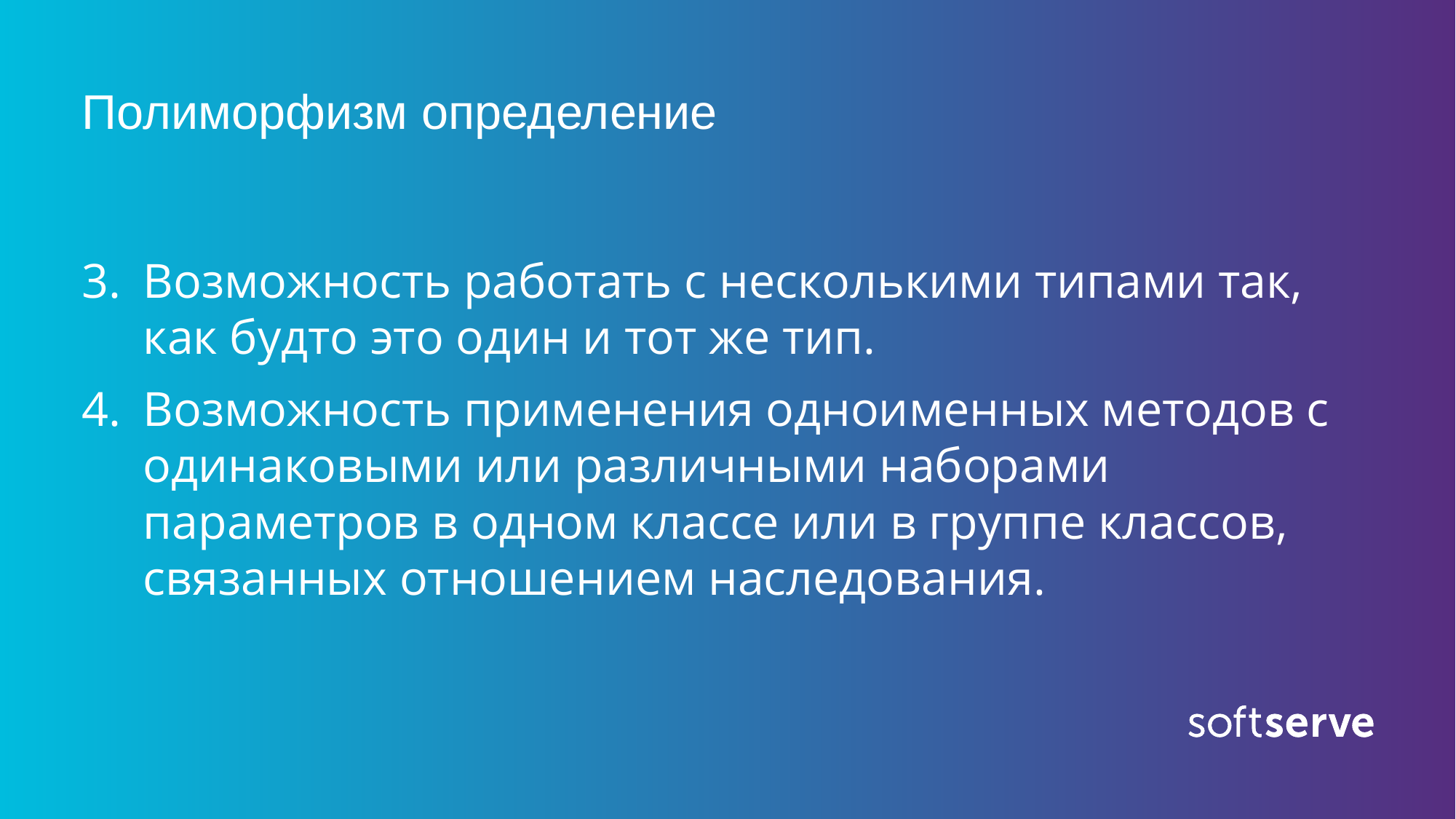

# Полиморфизм определение
Возможность работать с несколькими типами так, как будто это один и тот же тип.
Возможность применения одноименных методов с одинаковыми или различными наборами параметров в одном классе или в группе классов, связанных отношением наследования.